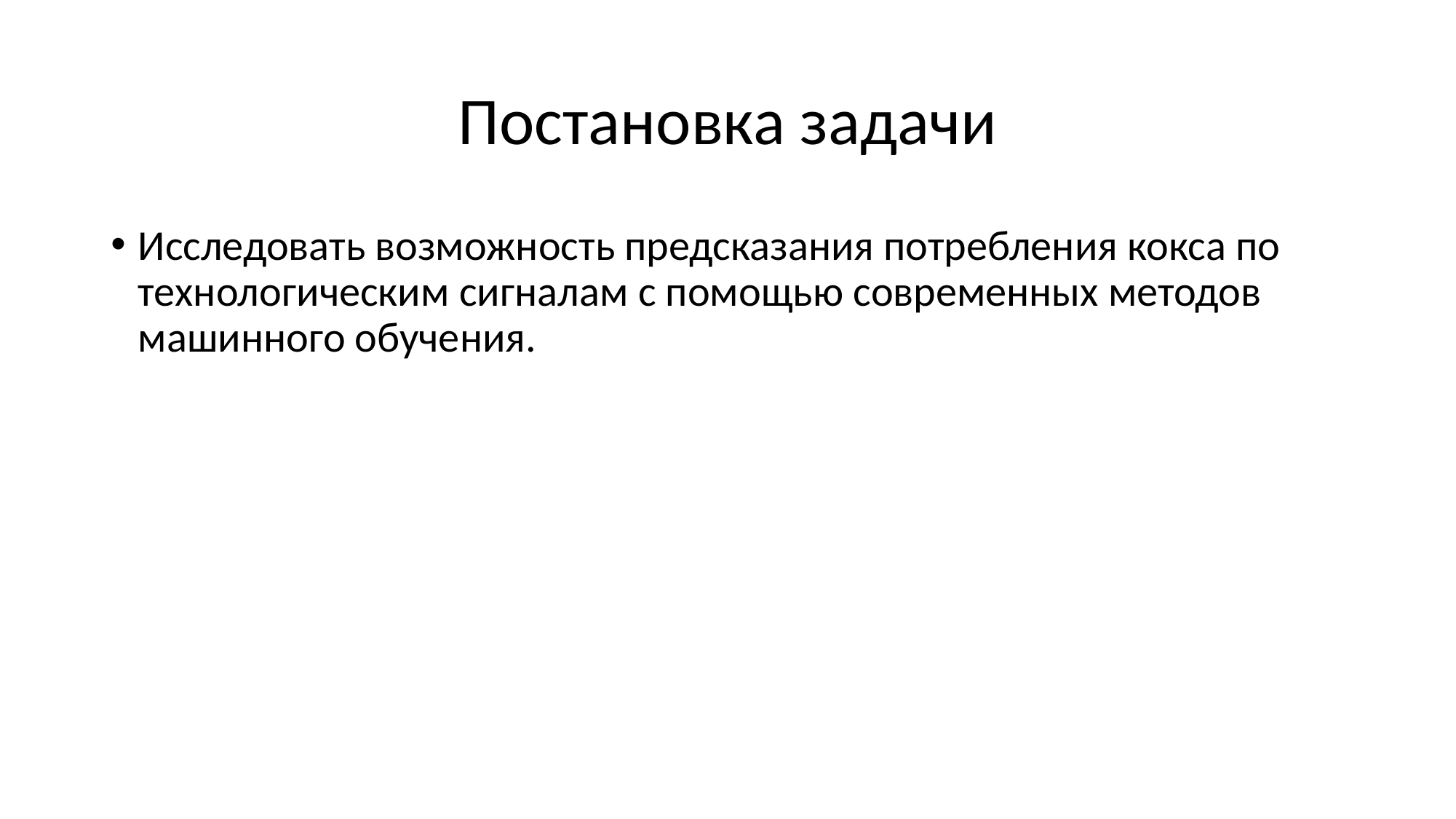

# Постановка задачи
Исследовать возможность предсказания потребления кокса по технологическим сигналам с помощью современных методов машинного обучения.